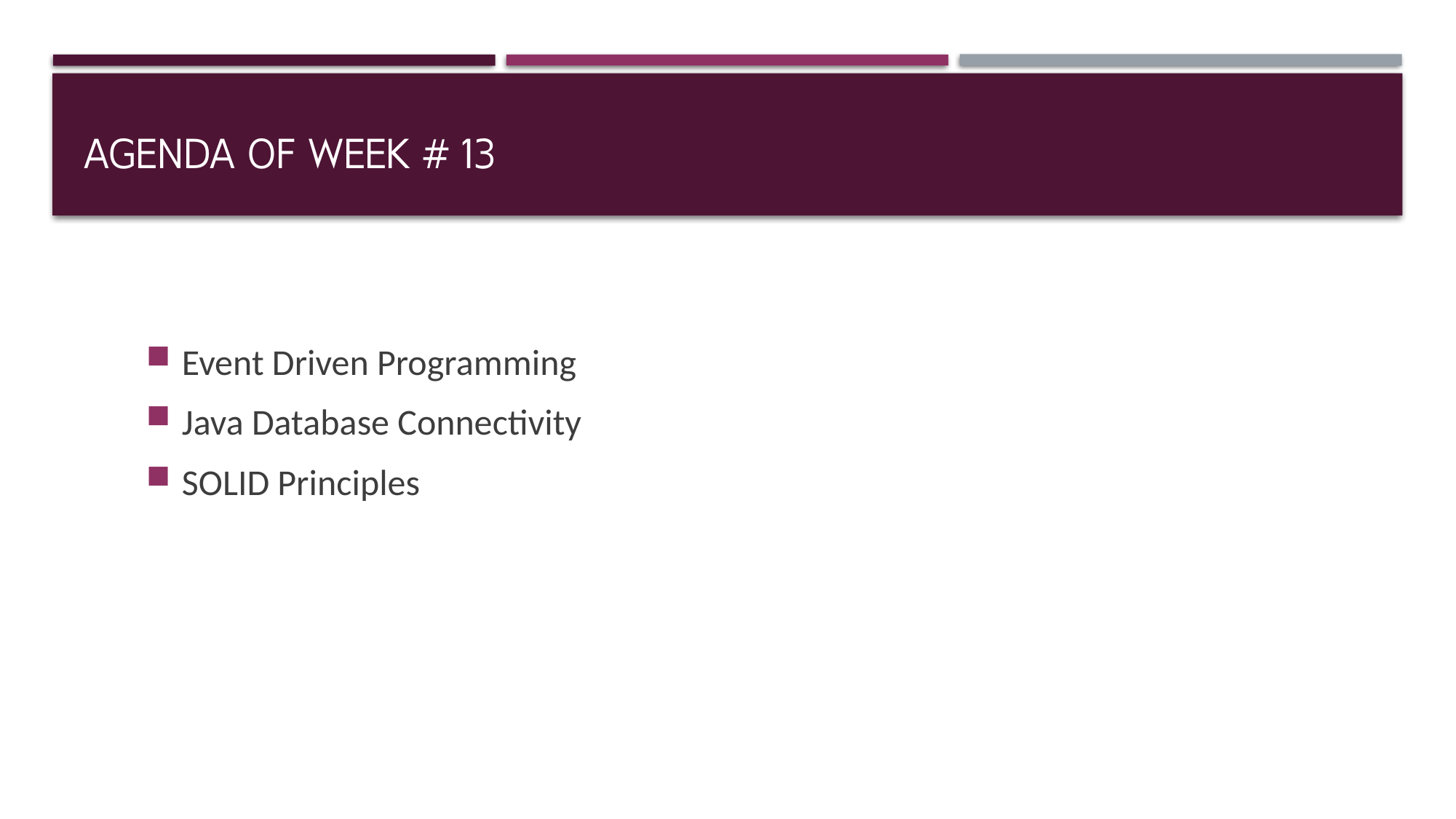

# Agenda of Week # 13
Event Driven Programming
Java Database Connectivity
SOLID Principles